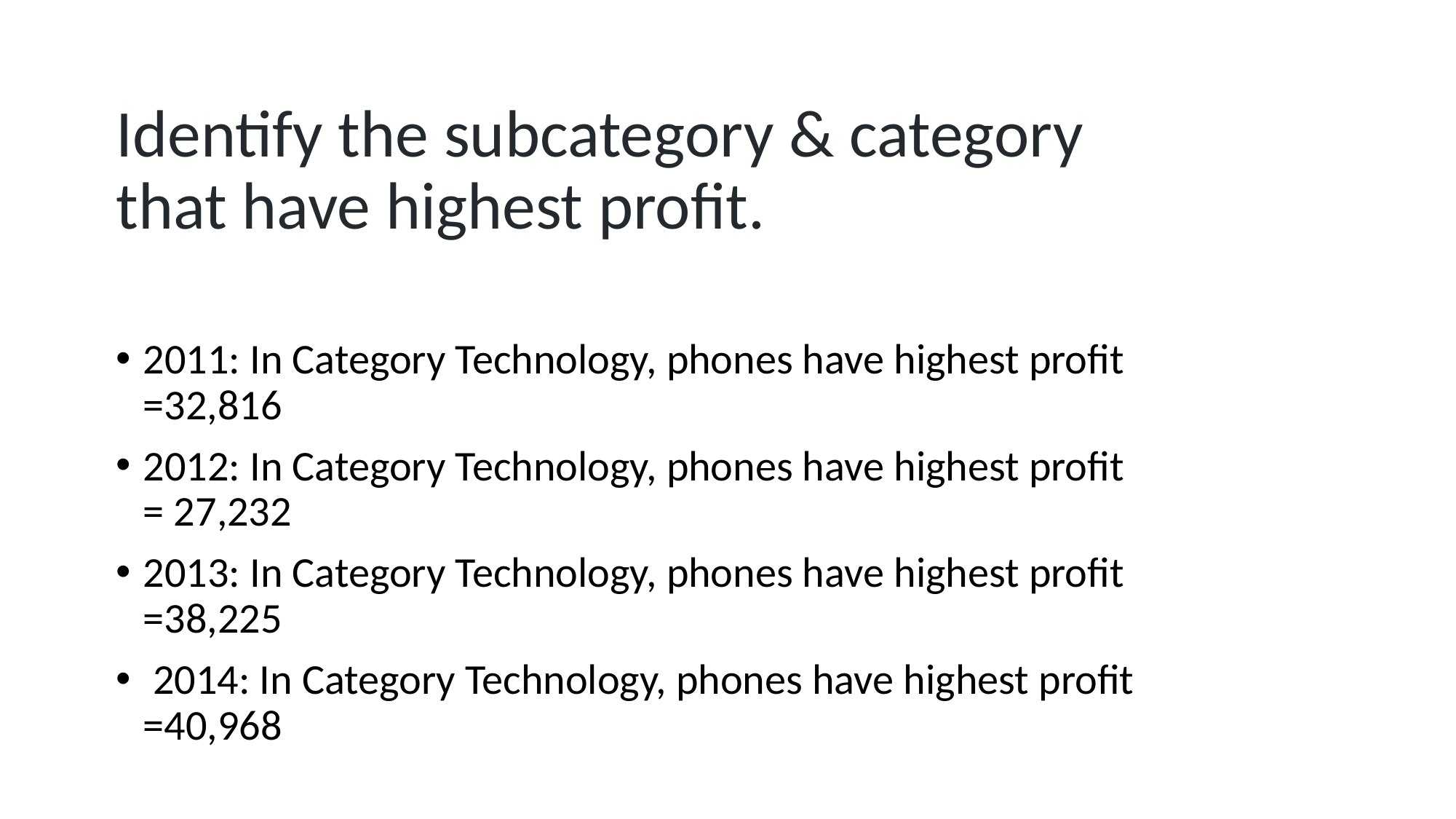

# Identify the subcategory & category that have highest profit.
2011: In Category Technology, phones have highest profit =32,816
2012: In Category Technology, phones have highest profit = 27,232
2013: In Category Technology, phones have highest profit =38,225
 2014: In Category Technology, phones have highest profit =40,968